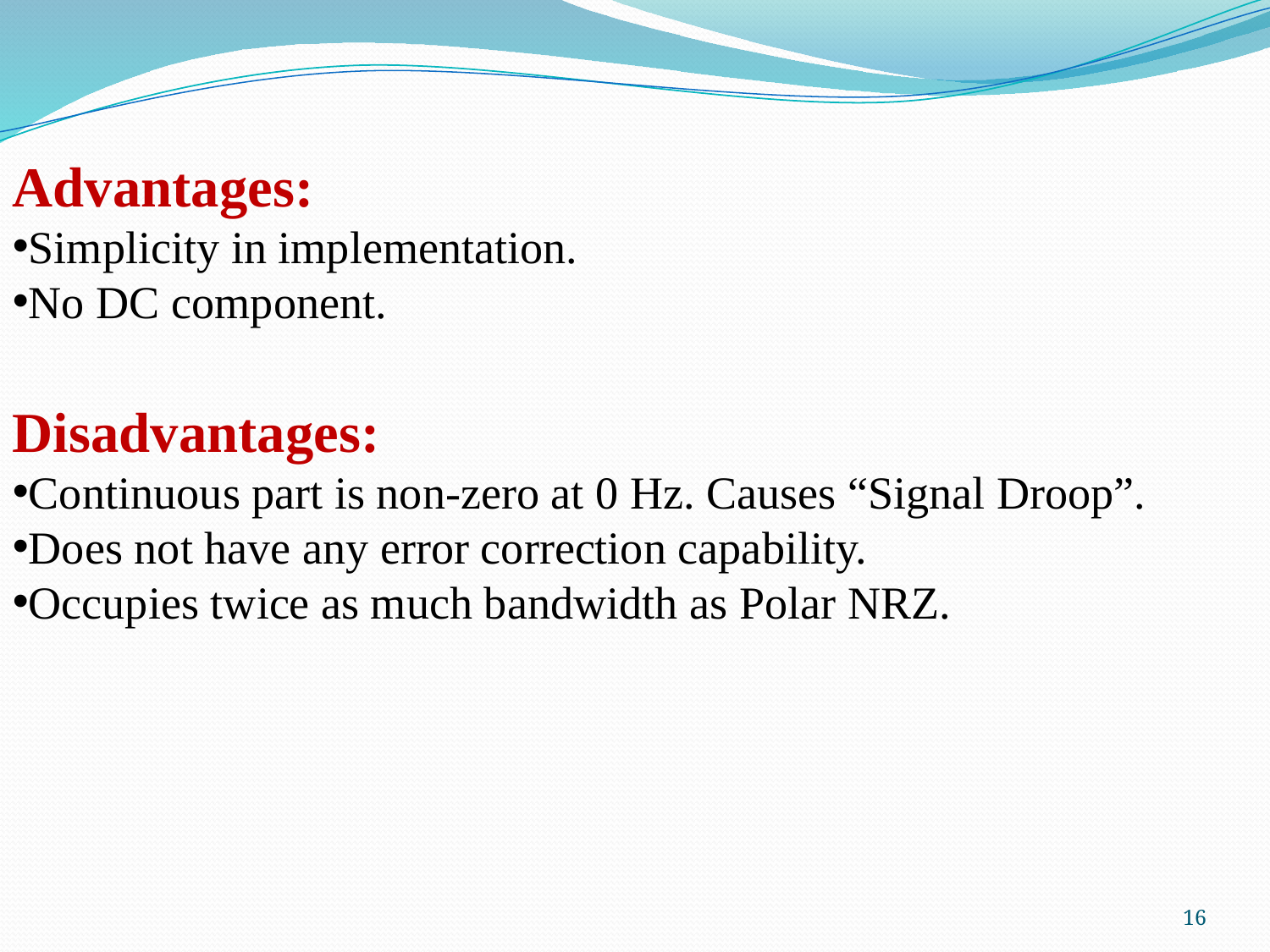

Advantages:
Simplicity in implementation.
No DC component.

Disadvantages:
Continuous part is non-zero at 0 Hz. Causes “Signal Droop”.
Does not have any error correction capability.
Occupies twice as much bandwidth as Polar NRZ.

16